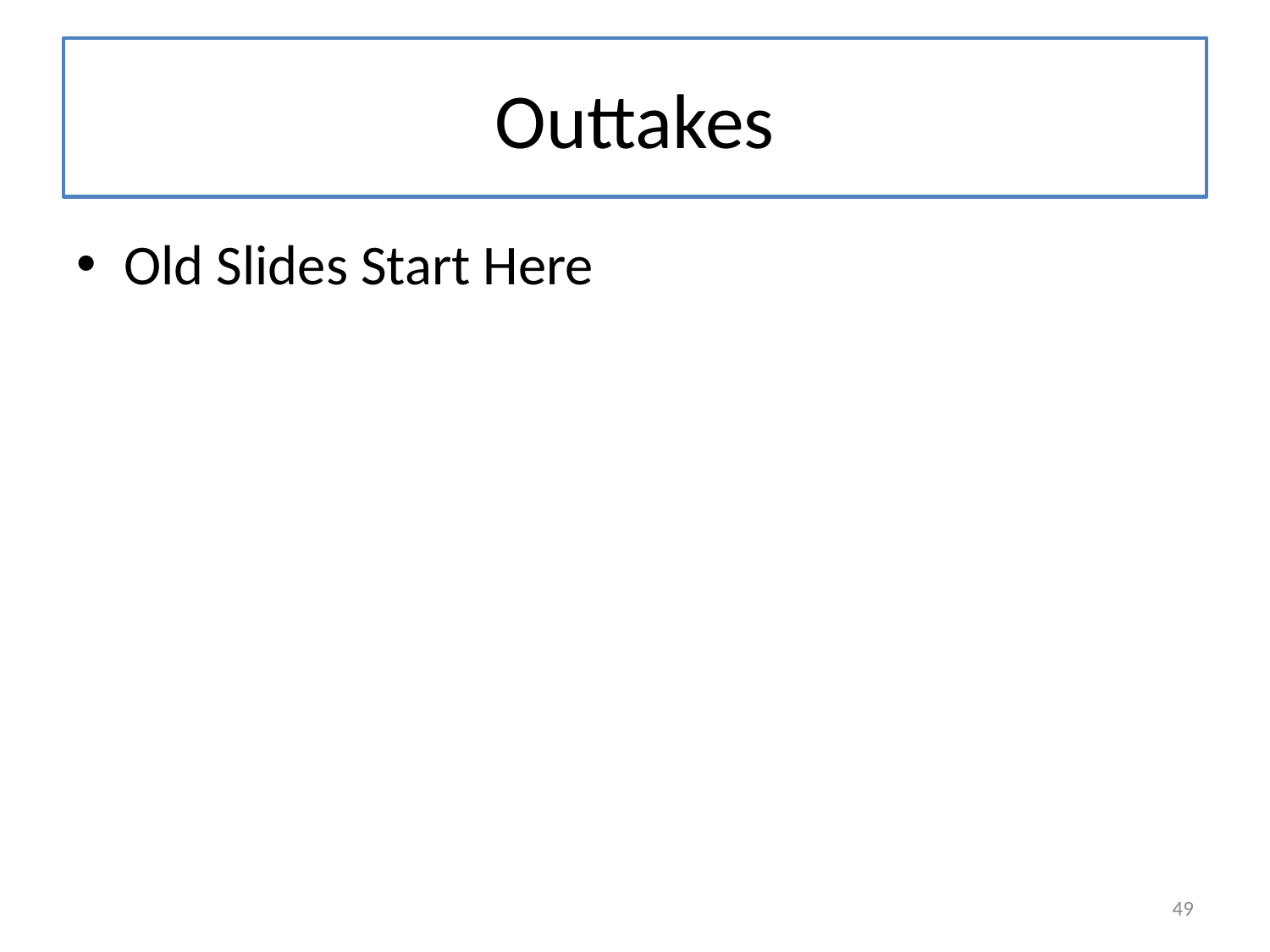

# Outtakes
Old Slides Start Here
49